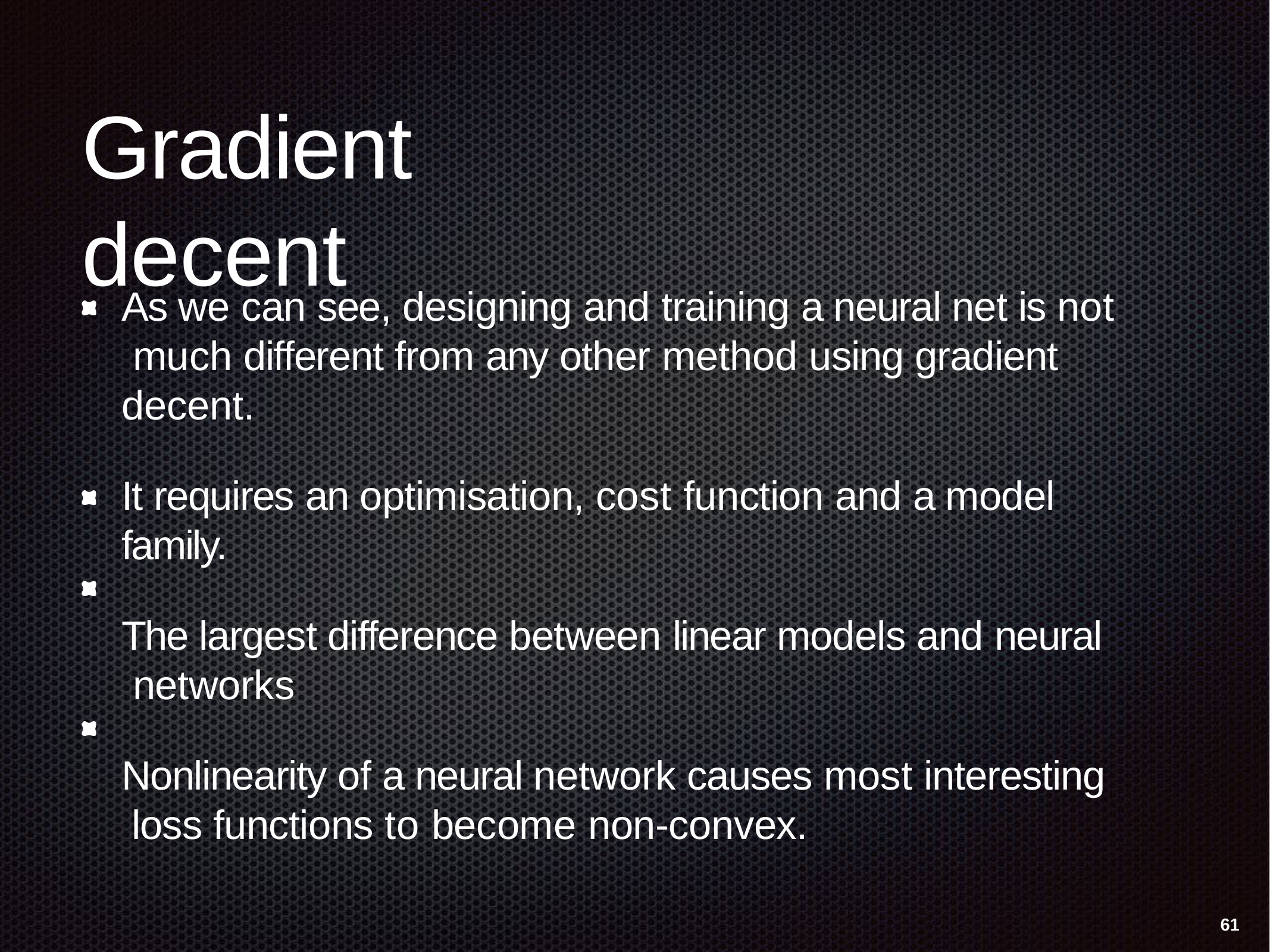

# Gradient decent
As we can see, designing and training a neural net is not  much different from any other method using gradient  decent.
It requires an optimisation, cost function and a model family.
The largest difference between linear models and neural  networks
Nonlinearity of a neural network causes most interesting  loss functions to become non-convex.

61